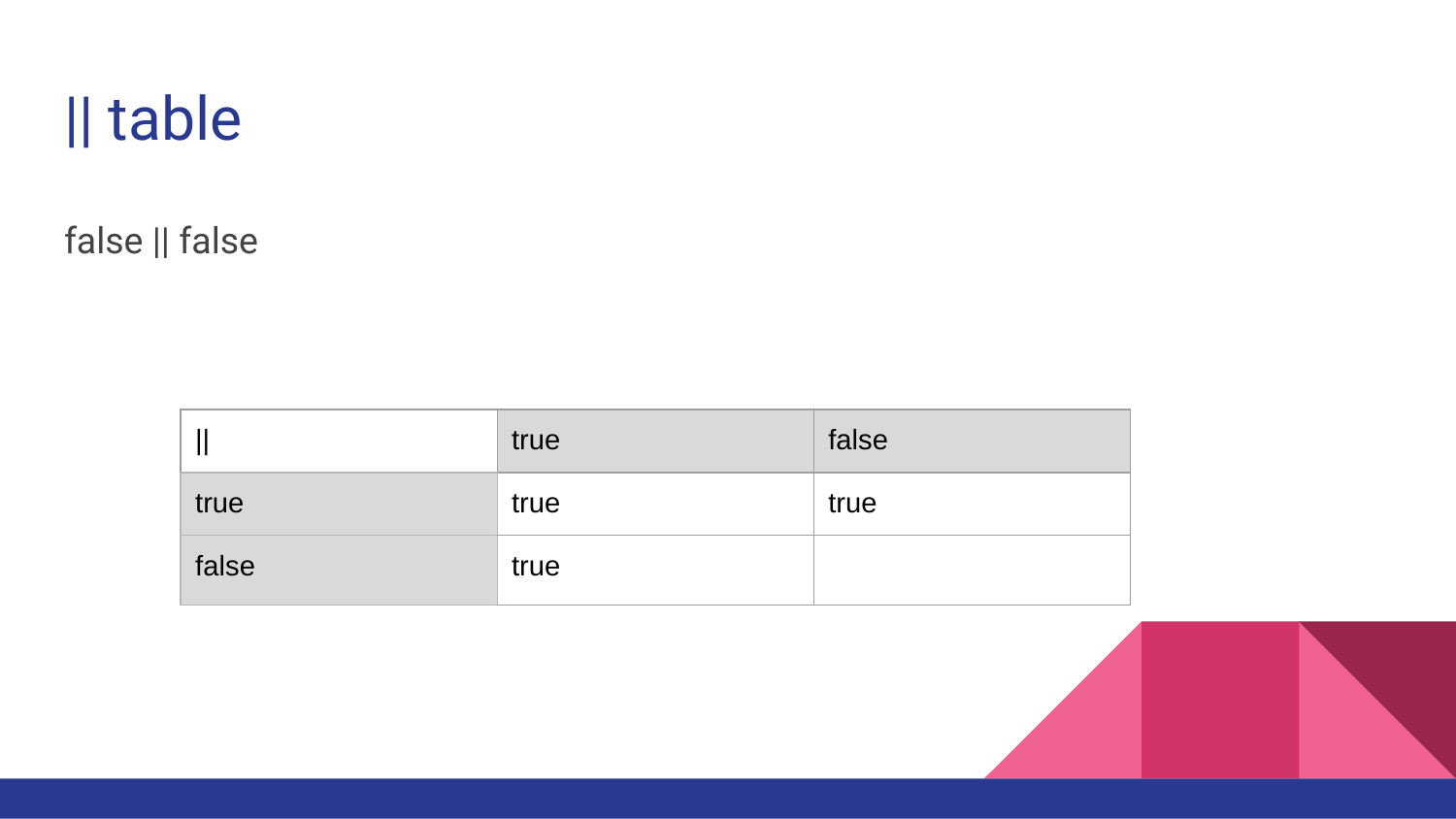

# || table
false || false
| || | true | false |
| --- | --- | --- |
| true | true | true |
| false | true |  |